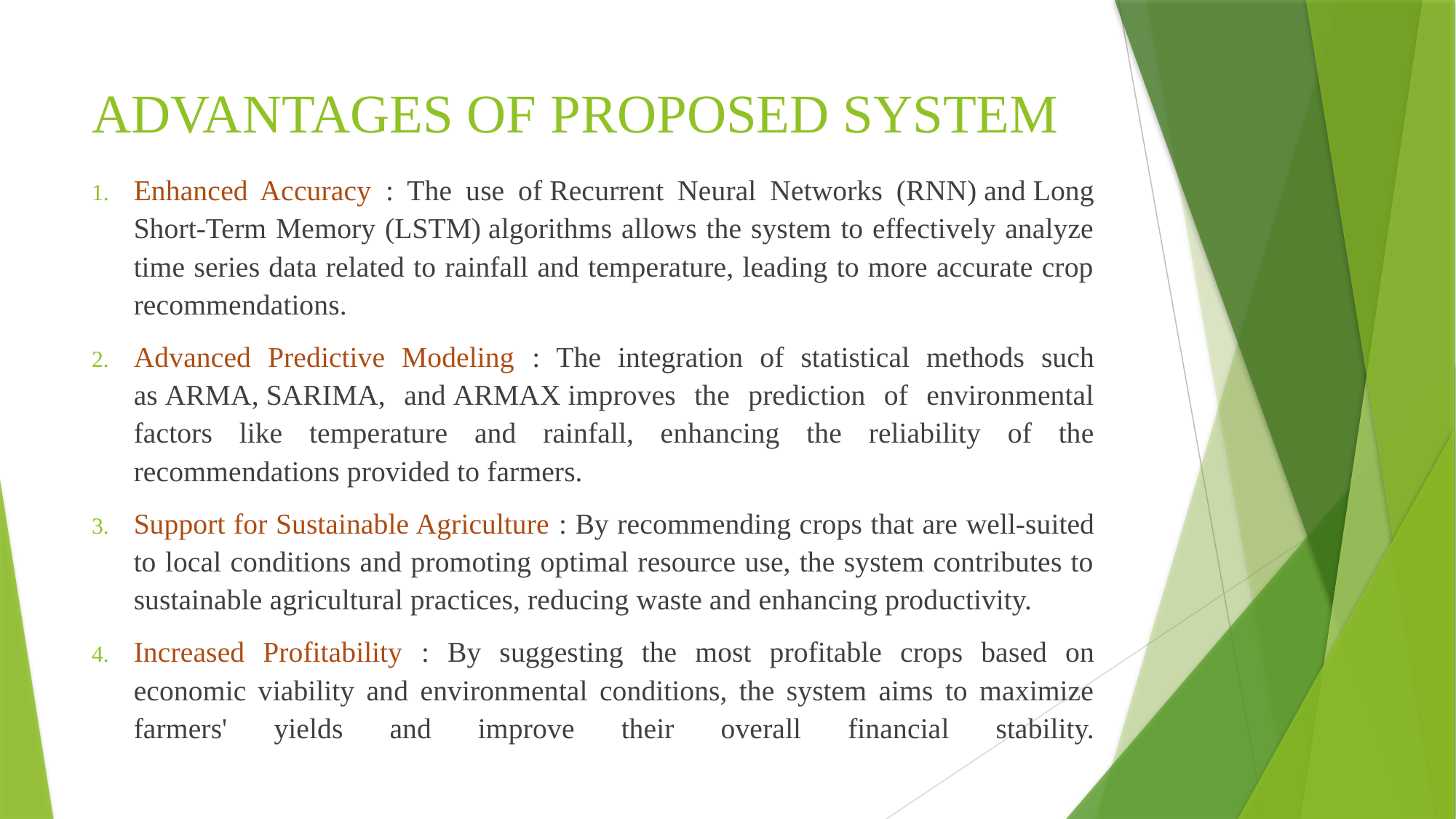

# ADVANTAGES OF PROPOSED SYSTEM
Enhanced Accuracy : The use of Recurrent Neural Networks (RNN) and Long Short-Term Memory (LSTM) algorithms allows the system to effectively analyze time series data related to rainfall and temperature, leading to more accurate crop recommendations.
Advanced Predictive Modeling : The integration of statistical methods such as ARMA, SARIMA, and ARMAX improves the prediction of environmental factors like temperature and rainfall, enhancing the reliability of the recommendations provided to farmers.
Support for Sustainable Agriculture : By recommending crops that are well-suited to local conditions and promoting optimal resource use, the system contributes to sustainable agricultural practices, reducing waste and enhancing productivity.
Increased Profitability : By suggesting the most profitable crops based on economic viability and environmental conditions, the system aims to maximize farmers' yields and improve their overall financial stability.